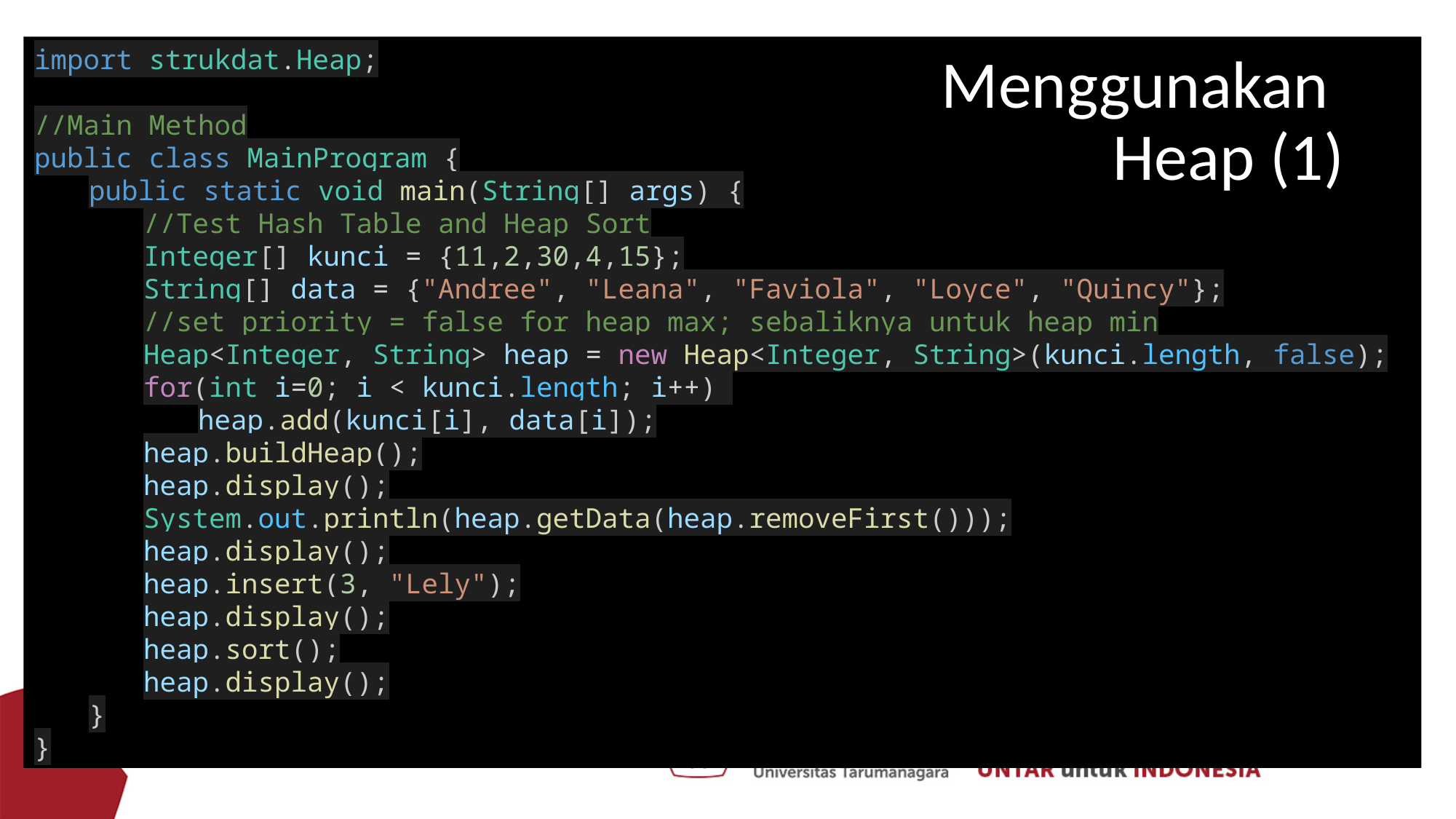

import strukdat.Heap;
//Main Method
public class MainProgram {
public static void main(String[] args) {
//Test Hash Table and Heap Sort
Integer[] kunci = {11,2,30,4,15};
String[] data = {"Andree", "Leana", "Faviola", "Loyce", "Quincy"};
//set priority = false for heap max; sebaliknya untuk heap min
Heap<Integer, String> heap = new Heap<Integer, String>(kunci.length, false);
for(int i=0; i < kunci.length; i++)
heap.add(kunci[i], data[i]);
heap.buildHeap();
heap.display();
System.out.println(heap.getData(heap.removeFirst()));
heap.display();
heap.insert(3, "Lely");
heap.display();
heap.sort();
heap.display();
}
}
# Menggunakan Heap (1)